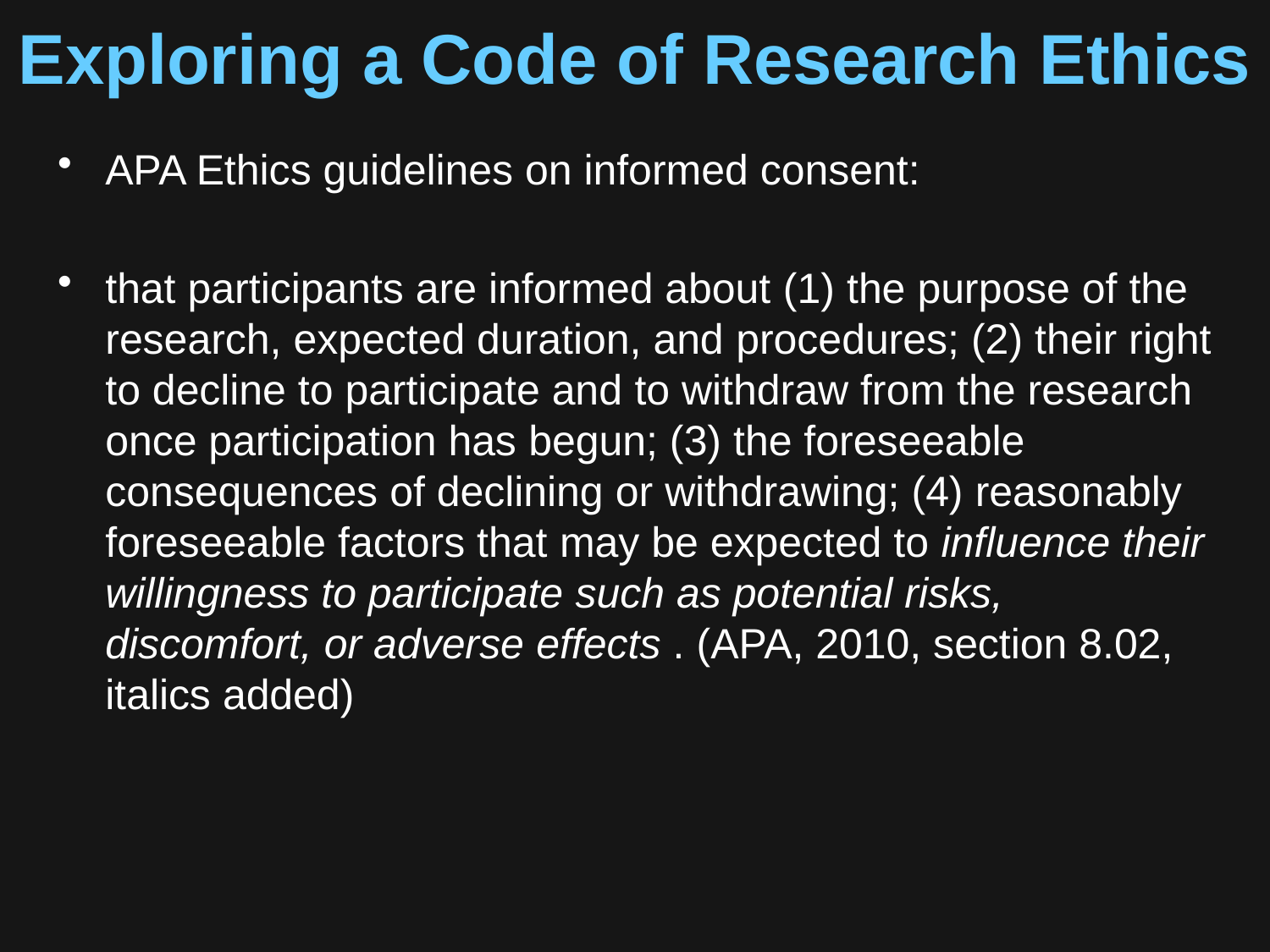

# Exploring a Code of Research Ethics
APA Ethics guidelines on informed consent:

that participants are informed about (1) the purpose of the research, expected duration, and procedures; (2) their right to decline to participate and to withdraw from the research once participation has begun; (3) the foreseeable consequences of declining or withdrawing; (4) reasonably foreseeable factors that may be expected to influence their willingness to participate such as potential risks, discomfort, or adverse effects . (APA, 2010, section 8.02, italics added)